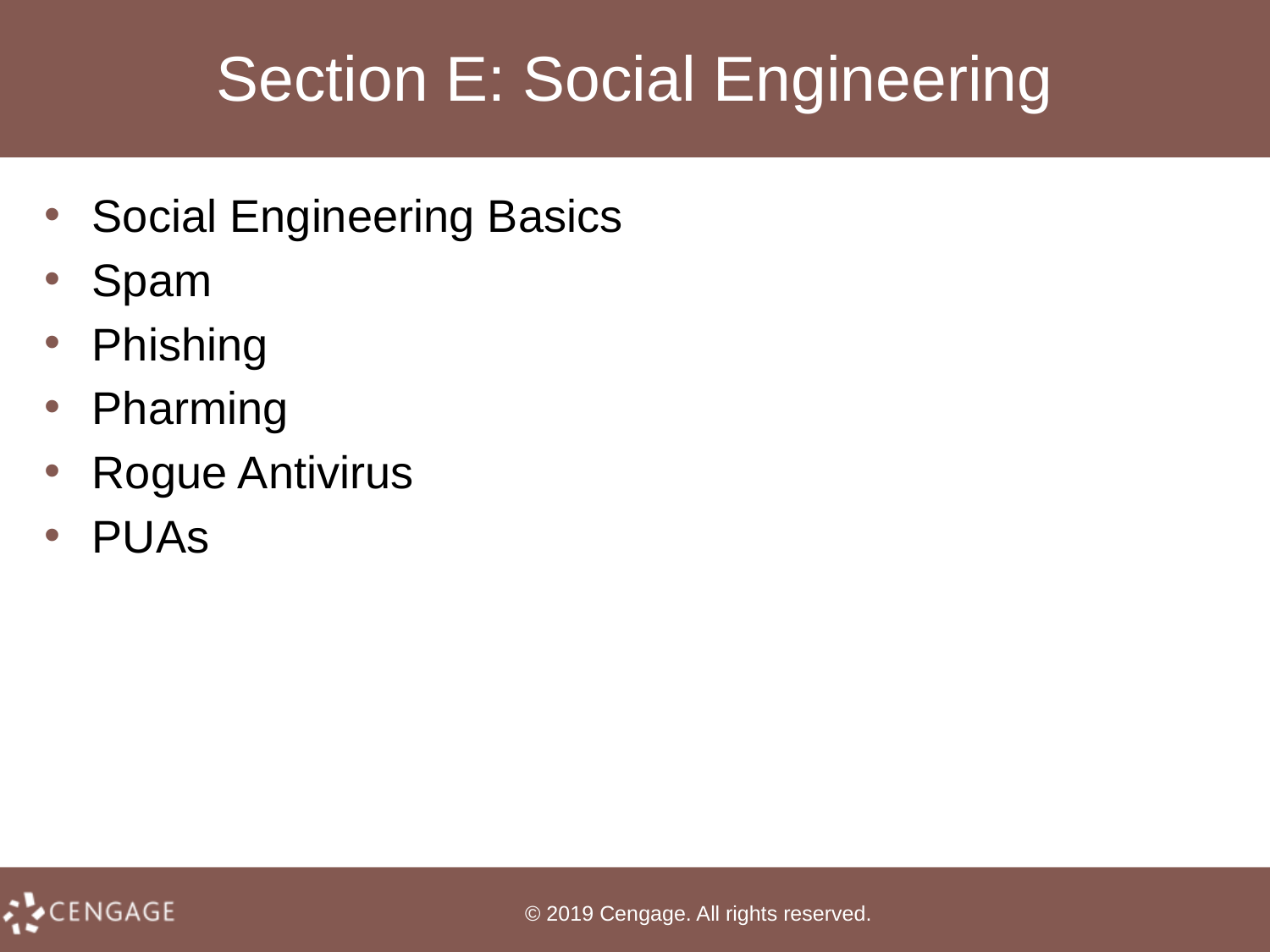

# Section E: Social Engineering
Social Engineering Basics
Spam
Phishing
Pharming
Rogue Antivirus
PUAs